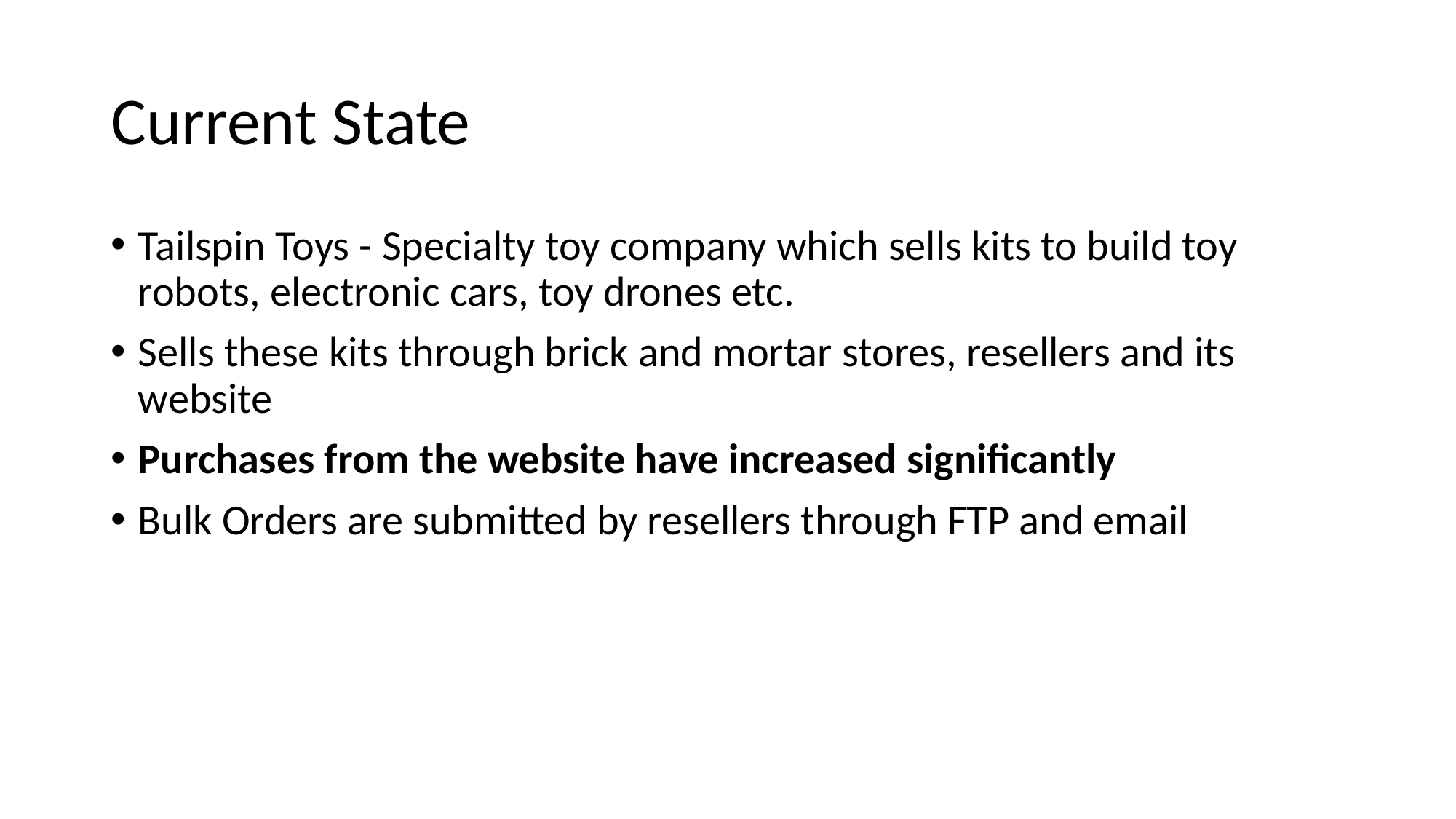

# Current State
Tailspin Toys - Specialty toy company which sells kits to build toy robots, electronic cars, toy drones etc.
Sells these kits through brick and mortar stores, resellers and its website
Purchases from the website have increased significantly
Bulk Orders are submitted by resellers through FTP and email